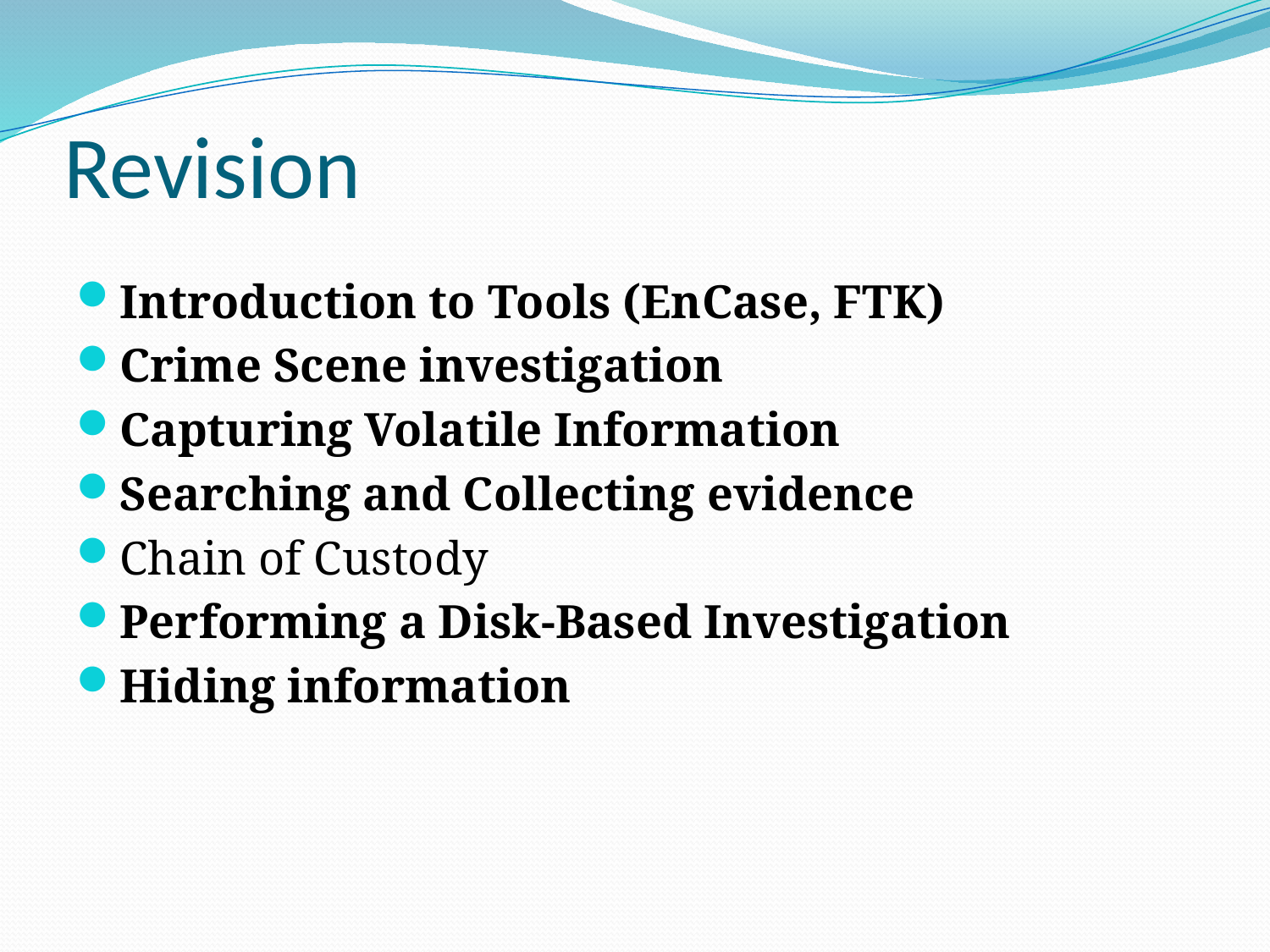

# Revision
Introduction to Tools (EnCase, FTK)
Crime Scene investigation
Capturing Volatile Information
Searching and Collecting evidence
Chain of Custody
Performing a Disk-Based Investigation
Hiding information